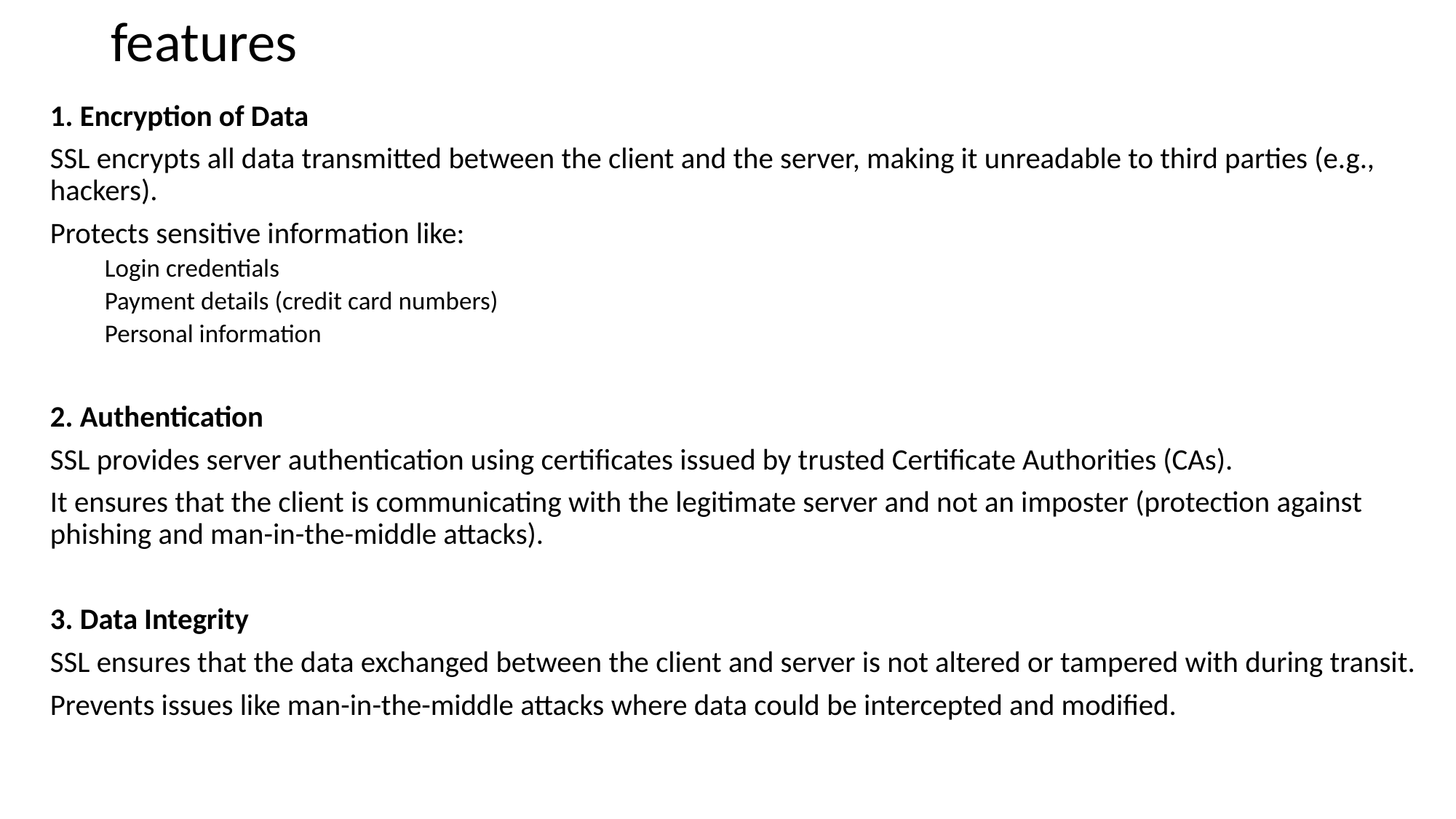

# features
1. Encryption of Data
SSL encrypts all data transmitted between the client and the server, making it unreadable to third parties (e.g., hackers).
Protects sensitive information like:
Login credentials
Payment details (credit card numbers)
Personal information

2. Authentication
SSL provides server authentication using certificates issued by trusted Certificate Authorities (CAs).
It ensures that the client is communicating with the legitimate server and not an imposter (protection against phishing and man-in-the-middle attacks).

3. Data Integrity
SSL ensures that the data exchanged between the client and server is not altered or tampered with during transit.
Prevents issues like man-in-the-middle attacks where data could be intercepted and modified.